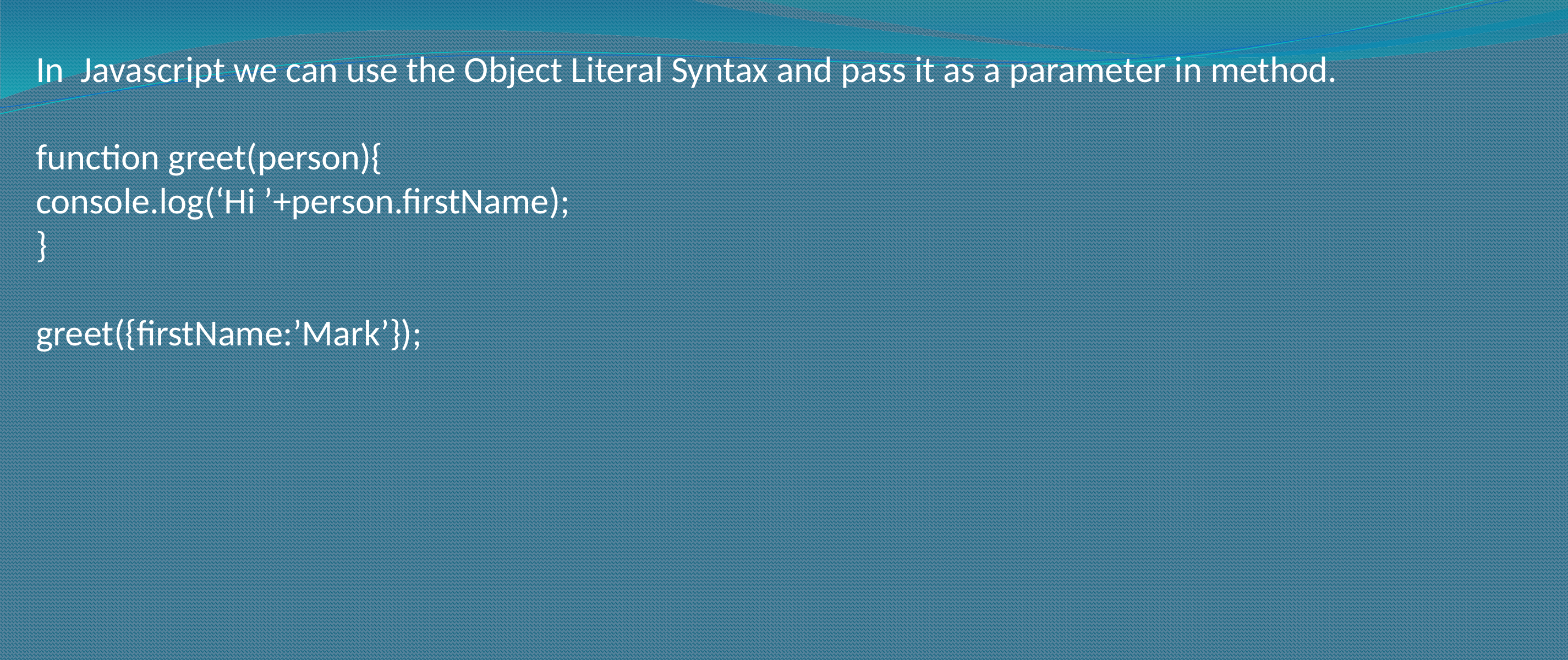

In  Javascript we can use the Object Literal Syntax and pass it as a parameter in method.

function greet(person){
console.log(‘Hi ’+person.firstName);
}

greet({firstName:’Mark’});